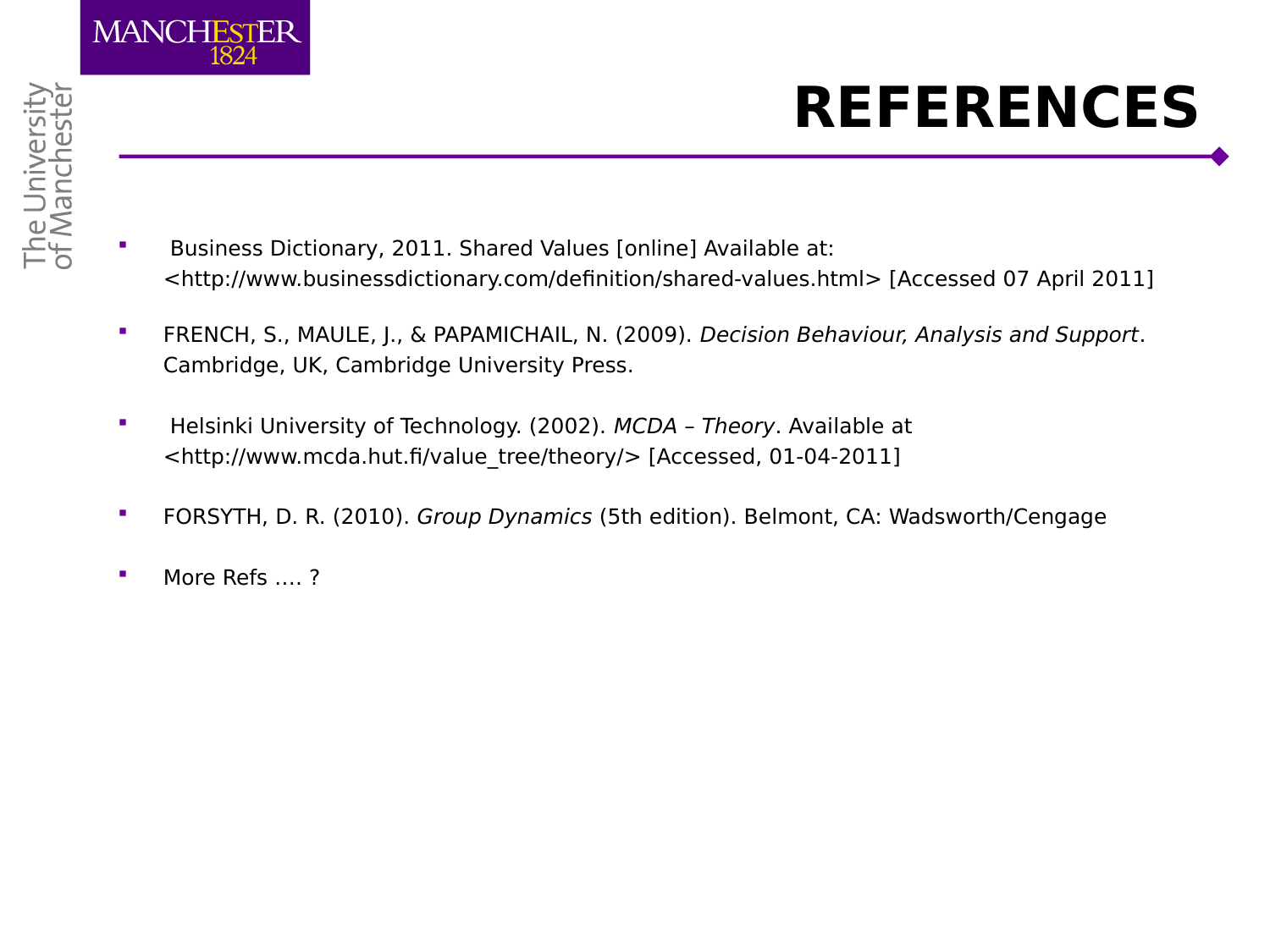

# REFERENCES
 Business Dictionary, 2011. Shared Values [online] Available at: <http://www.businessdictionary.com/definition/shared-values.html> [Accessed 07 April 2011]
FRENCH, S., MAULE, J., & PAPAMICHAIL, N. (2009). Decision Behaviour, Analysis and Support. Cambridge, UK, Cambridge University Press.
 Helsinki University of Technology. (2002). MCDA – Theory. Available at <http://www.mcda.hut.fi/value_tree/theory/> [Accessed, 01-04-2011]

FORSYTH, D. R. (2010). Group Dynamics (5th edition). Belmont, CA: Wadsworth/Cengage
More Refs …. ?